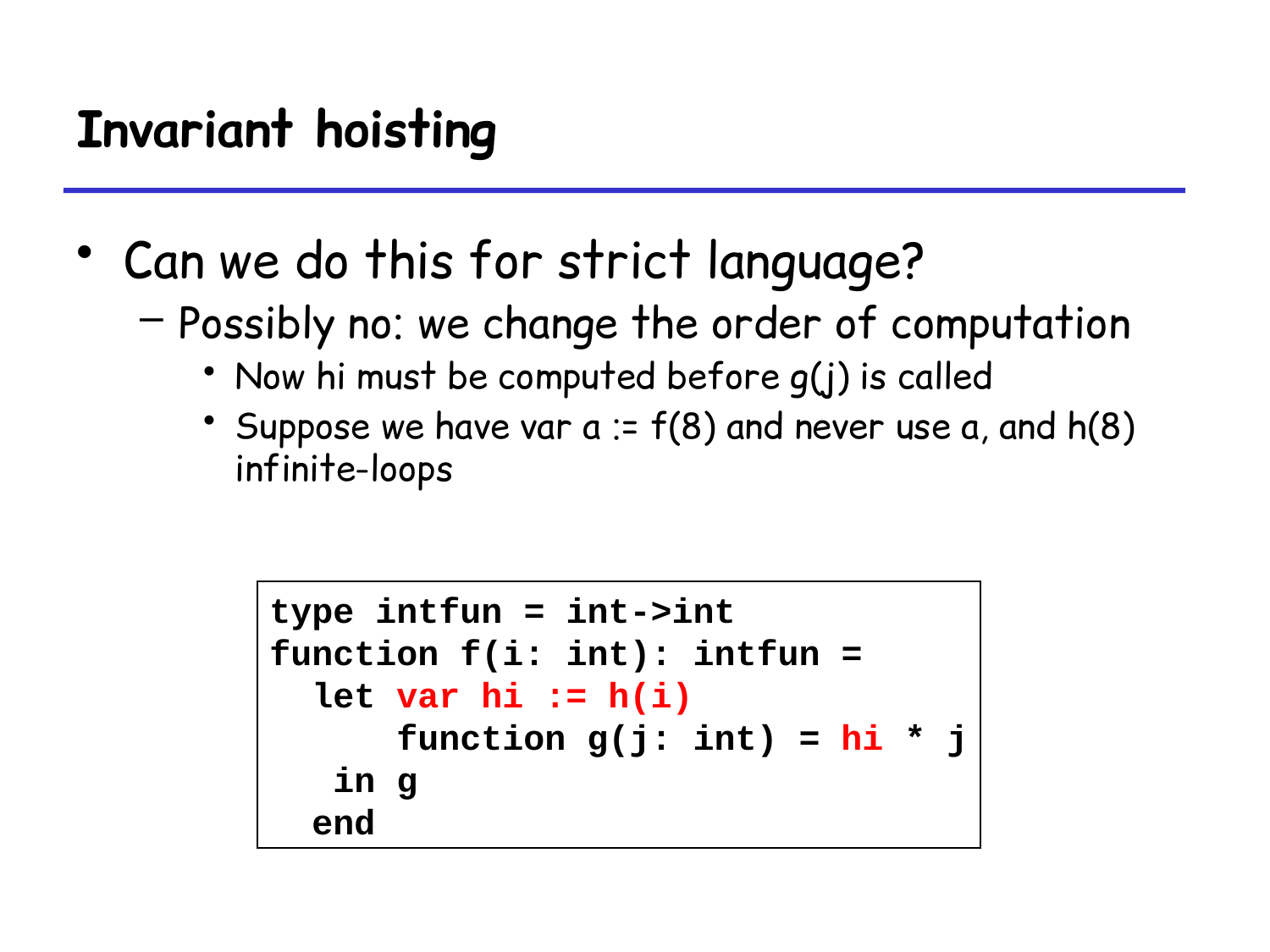

# Invariant hoisting
Can we do this for strict language?
Possibly no: we change the order of computation
Now hi must be computed before g(j) is called
Suppose we have var a := f(8) and never use a, and h(8) infinite-loops
type intfun = int->int
function f(i: int): intfun =
  let var hi := h(i)
      function g(j: int) = hi * j
   in g
  end
33